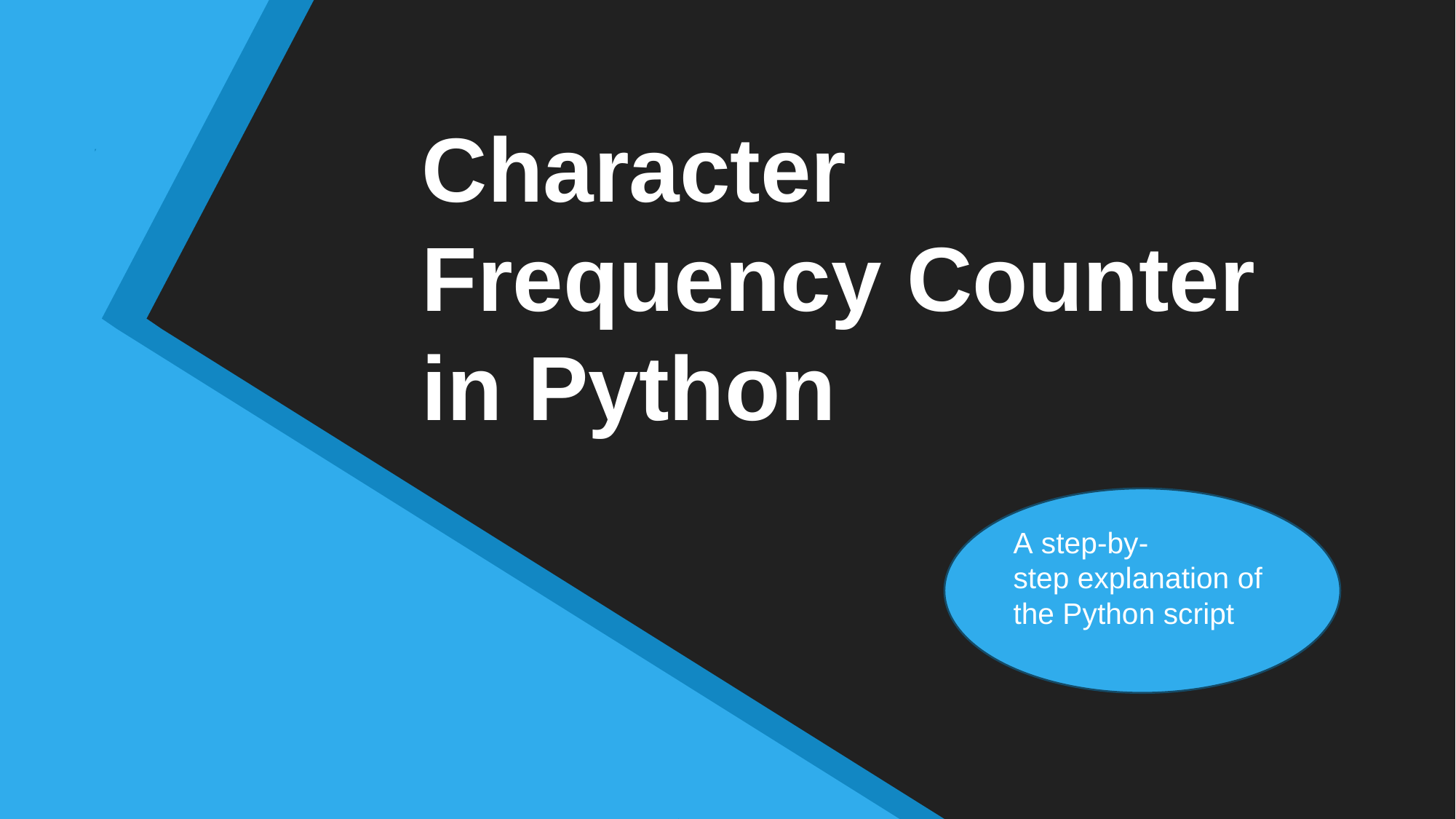

# Character Frequency Counter in Python
A step-by-step explanation of the Python script